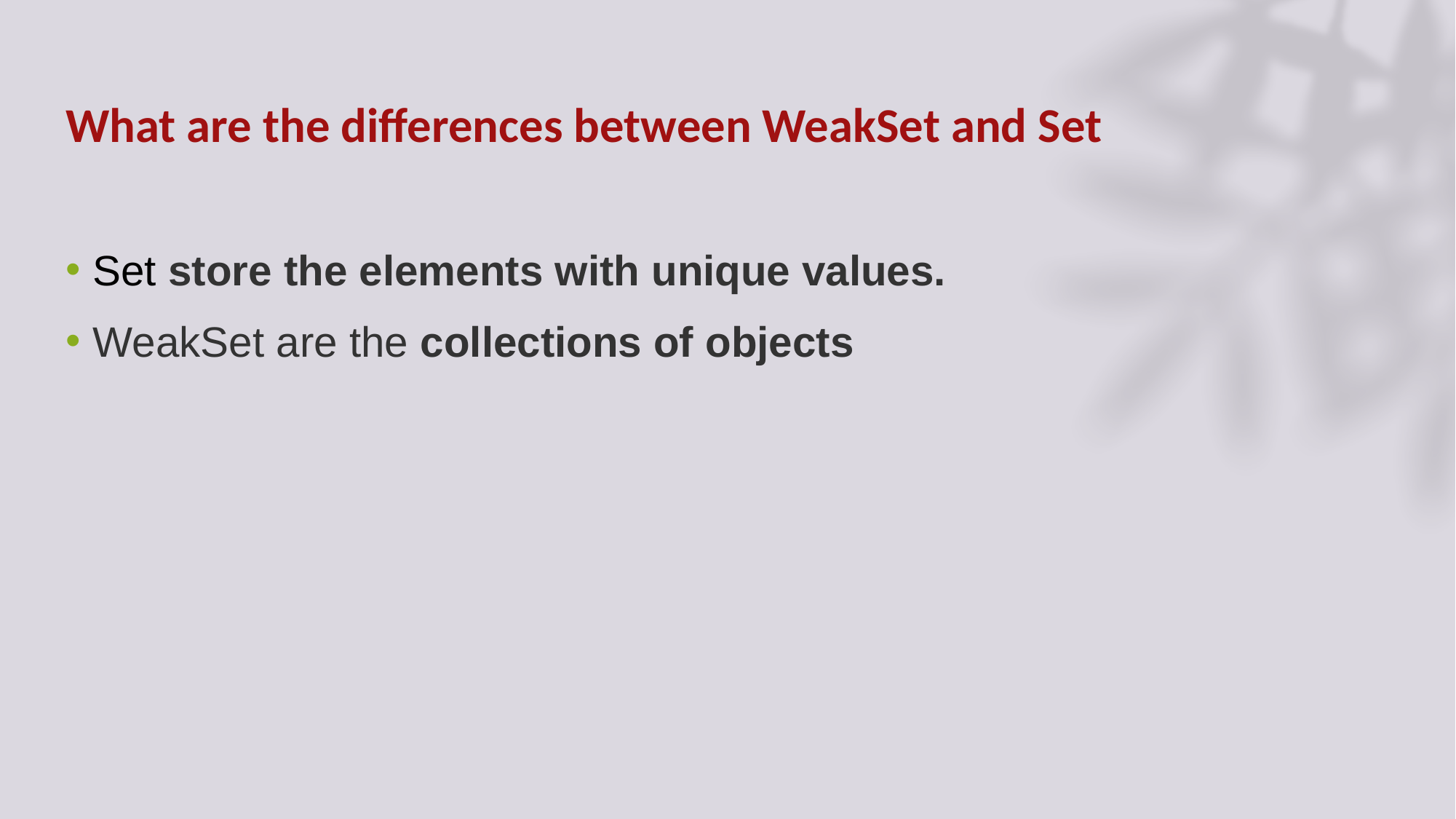

# What are the differences between WeakSet and Set
Set store the elements with unique values.
WeakSet are the collections of objects